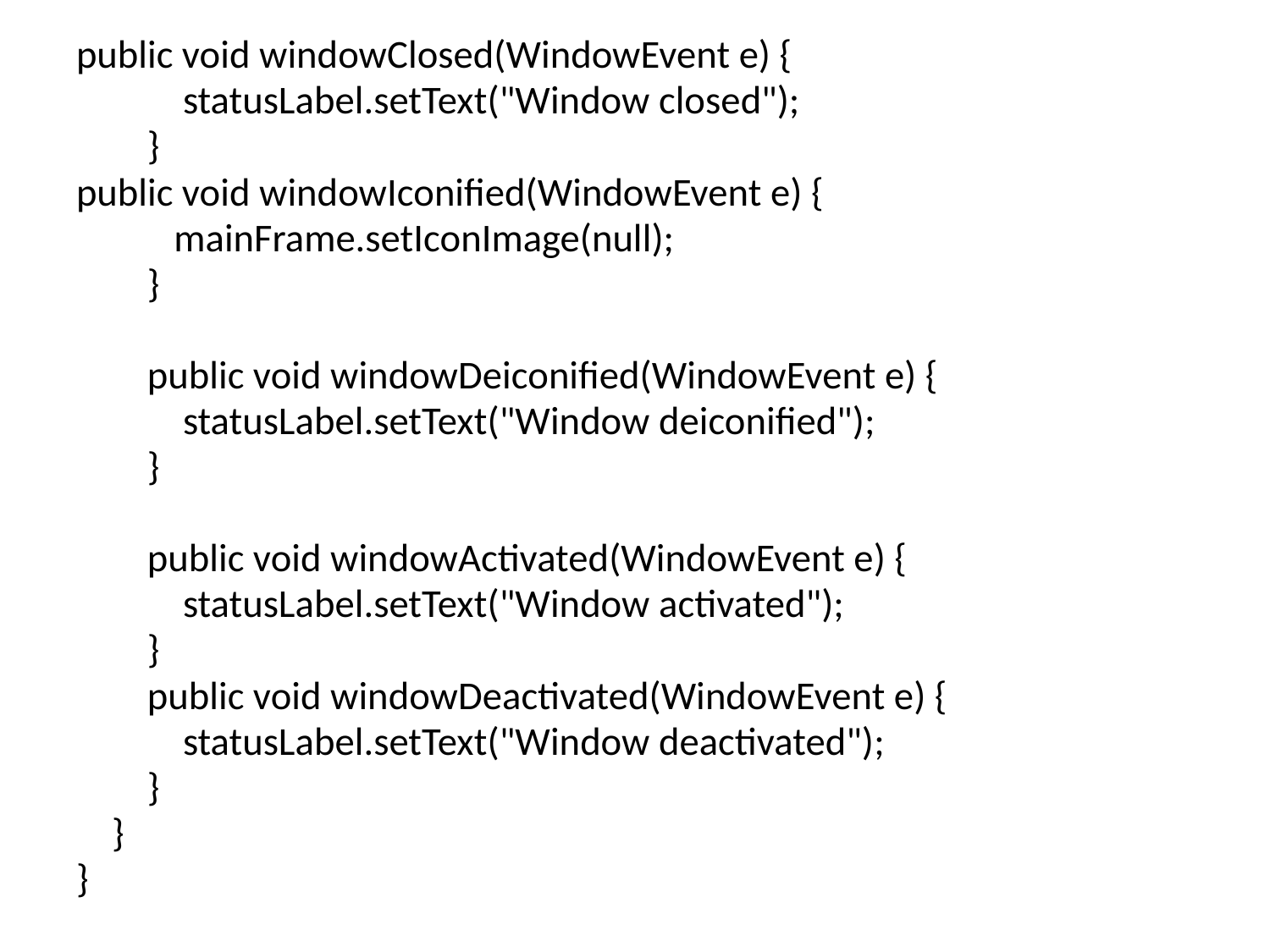

public void windowClosed(WindowEvent e) {
            statusLabel.setText("Window closed");
        }
public void windowIconified(WindowEvent e) {
           mainFrame.setIconImage(null);
        }

        public void windowDeiconified(WindowEvent e) {
            statusLabel.setText("Window deiconified");
        }

        public void windowActivated(WindowEvent e) {
            statusLabel.setText("Window activated");
        }
        public void windowDeactivated(WindowEvent e) {
            statusLabel.setText("Window deactivated");
        }
    }
}